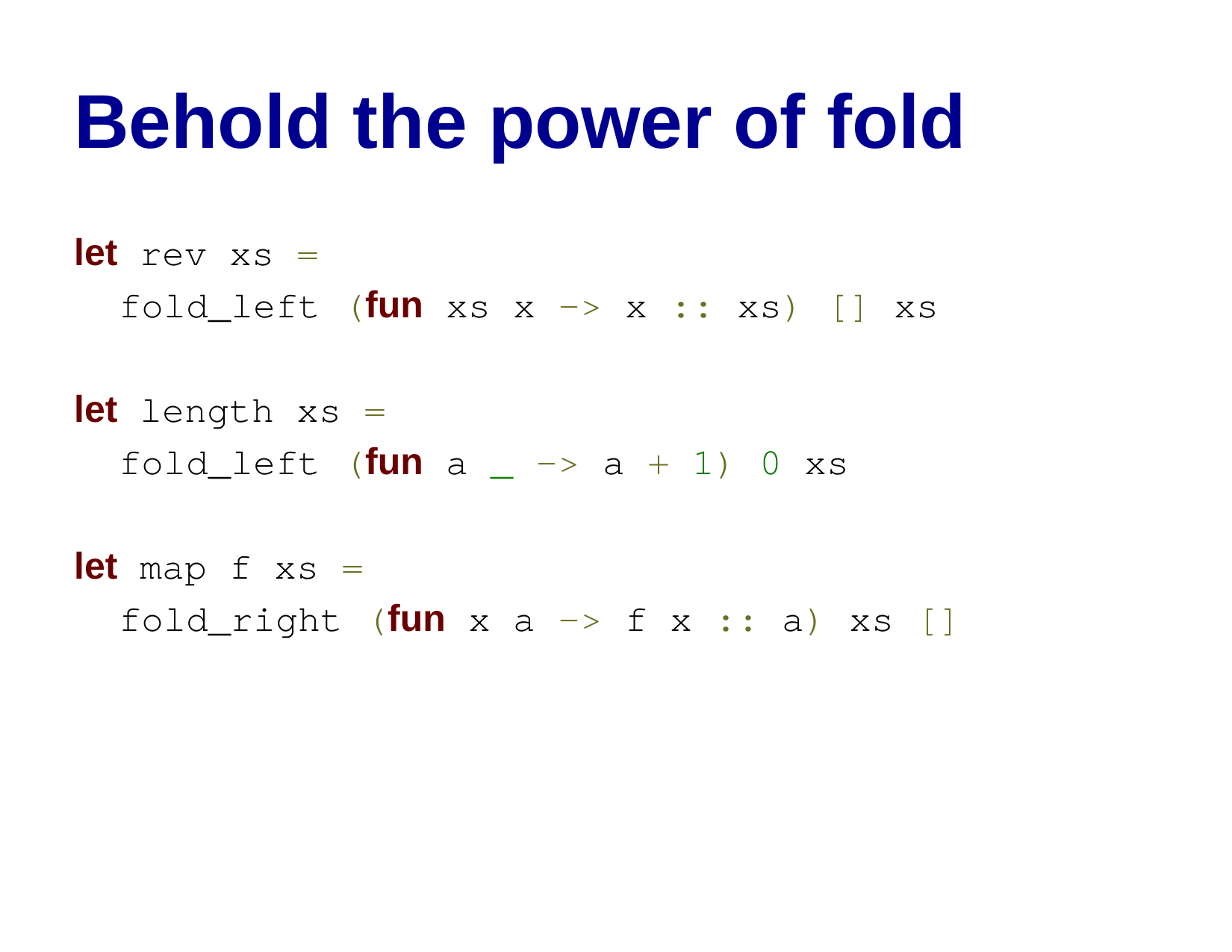

# Behold the power of fold
let rev xs =
  fold_left (fun xs x -> x :: xs) [] xs

let length xs =
  fold_left (fun a _ -> a + 1) 0 xs

let map f xs =
  fold_right (fun x a -> f x :: a) xs []